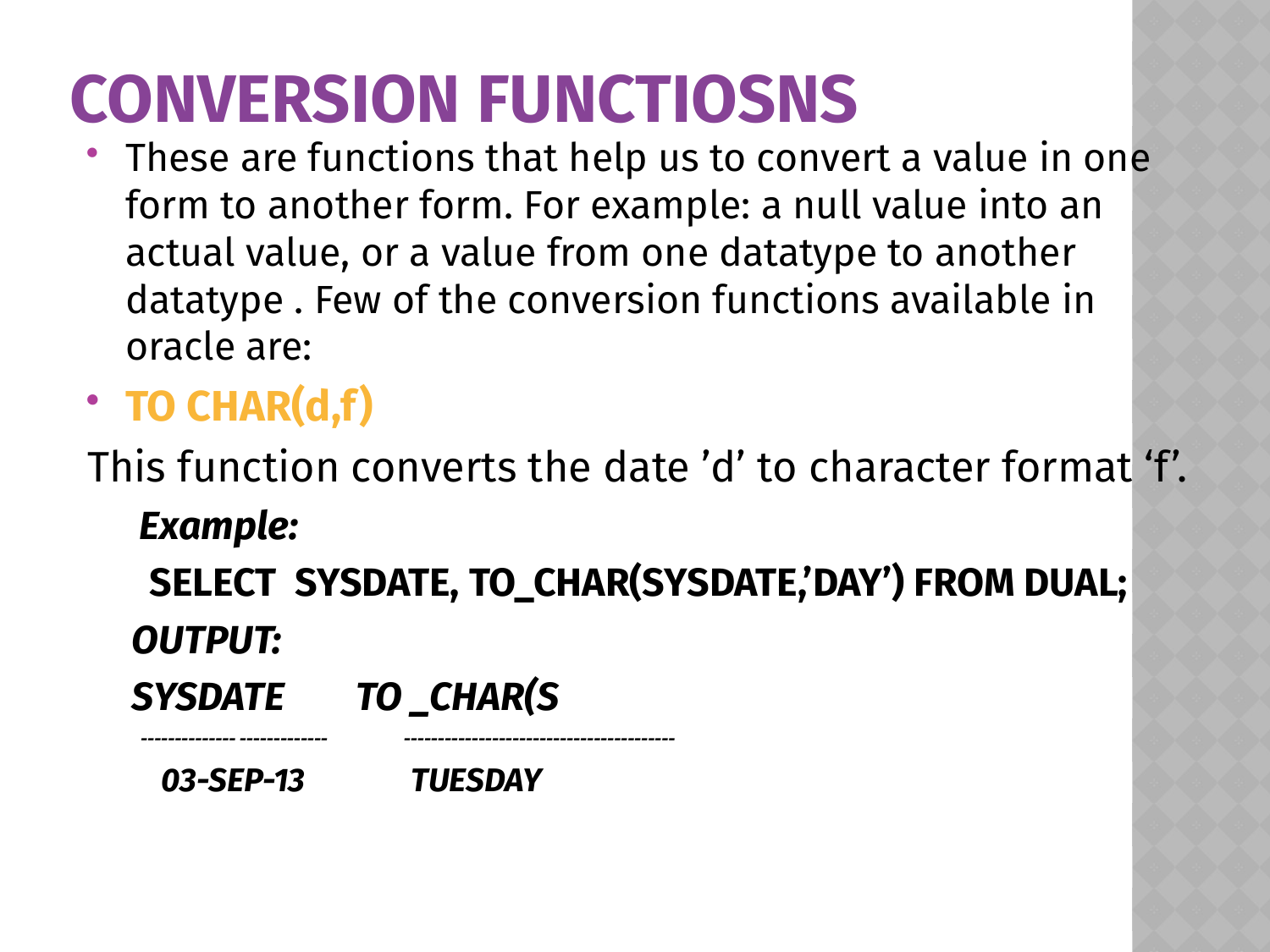

# CONVERSION FUNCTIOSNS
These are functions that help us to convert a value in one form to another form. For example: a null value into an actual value, or a value from one datatype to another datatype . Few of the conversion functions available in oracle are:
TO CHAR(d,f)
This function converts the date ’d’ to character format ‘f’.
     Example:
      SELECT  SYSDATE, TO_CHAR(SYSDATE,’DAY’) FROM DUAL;
     OUTPUT:
     SYSDATE        TO _CHAR(S
              -------------- -------------                    ----------------------------------------
          03-SEP-13                       TUESDAY